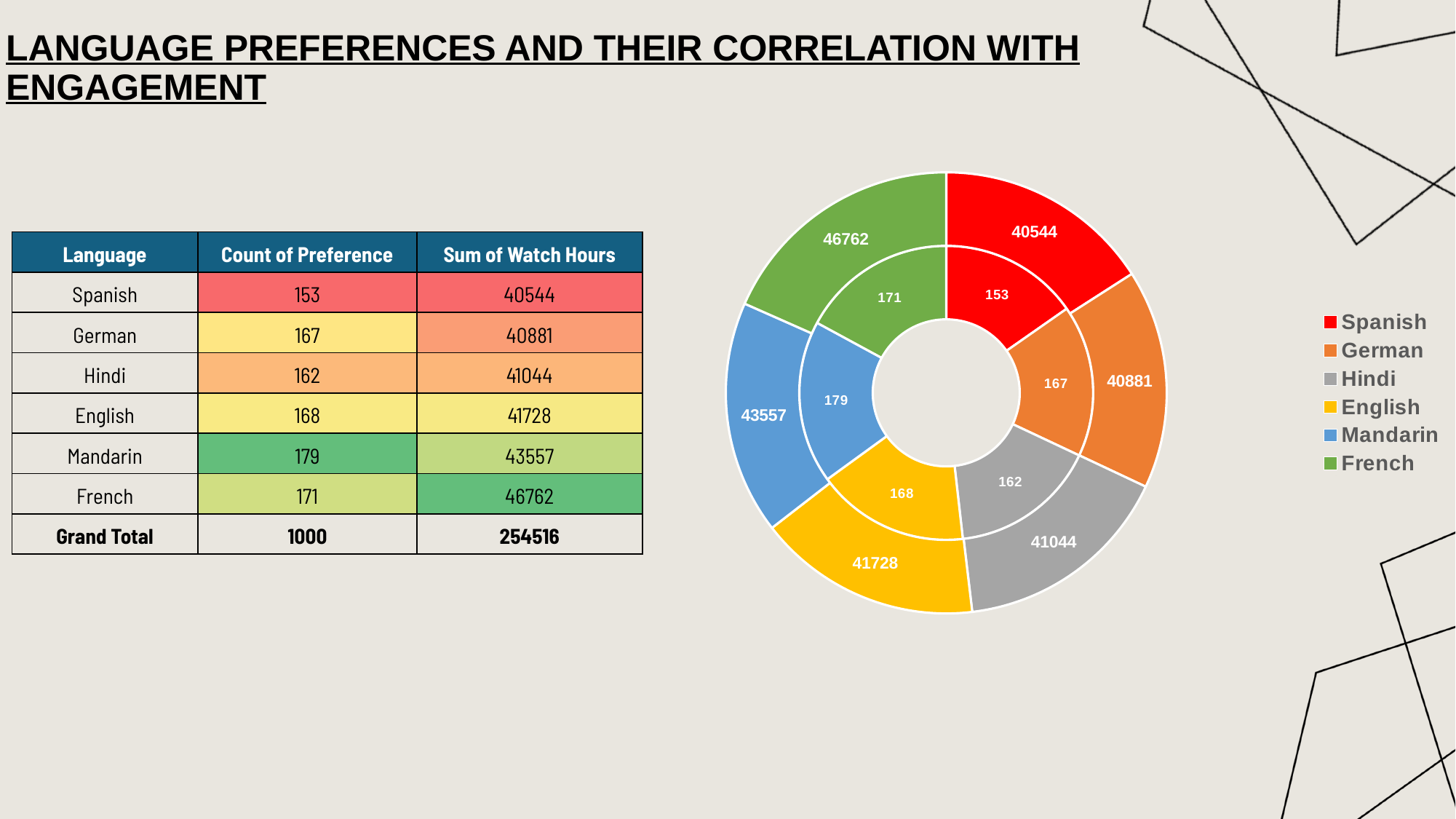

# Language preferences and their correlation with engagement

### Chart

| Category | Count of Language_Preference | Sum of Watch_Hours |
|---|---|---|
| Spanish | 153.0 | 40544.0 |
| German | 167.0 | 40881.0 |
| Hindi | 162.0 | 41044.0 |
| English | 168.0 | 41728.0 |
| Mandarin | 179.0 | 43557.0 |
| French | 171.0 | 46762.0 |
| Language | Count of Preference | Sum of Watch Hours |
| --- | --- | --- |
| Spanish | 153 | 40544 |
| German | 167 | 40881 |
| Hindi | 162 | 41044 |
| English | 168 | 41728 |
| Mandarin | 179 | 43557 |
| French | 171 | 46762 |
| Grand Total | 1000 | 254516 |